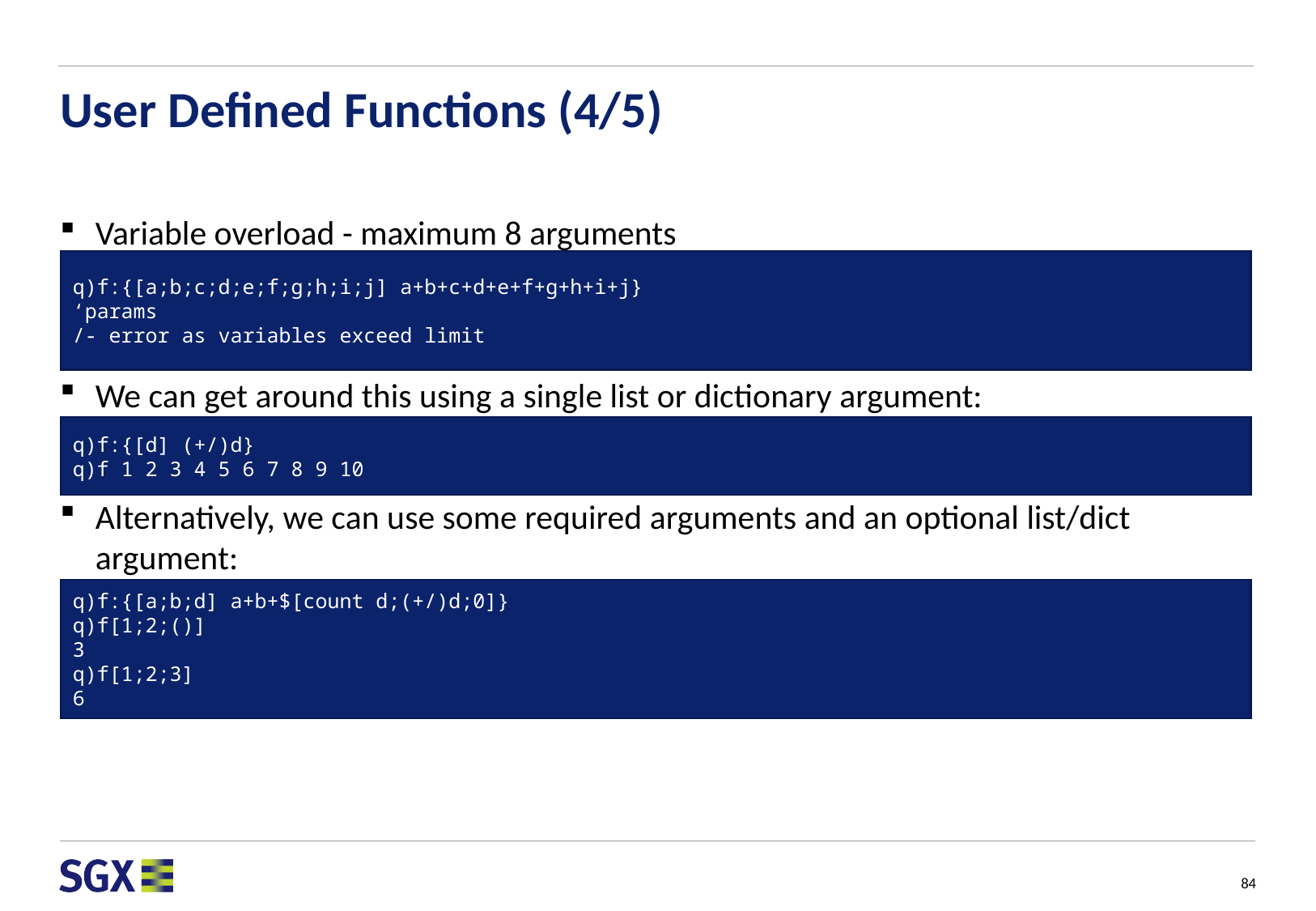

# User Defined Functions (4/5)
Variable overload - maximum 8 arguments

We can get around this using a single list or dictionary argument:

Alternatively, we can use some required arguments and an optional list/dict argument:
q)f:{[a;b;c;d;e;f;g;h;i;j] a+b+c+d+e+f+g+h+i+j}
‘params
/- error as variables exceed limit
q)f:{[d] (+/)d}
q)f 1 2 3 4 5 6 7 8 9 10
q)f:{[a;b;d] a+b+$[count d;(+/)d;0]}
q)f[1;2;()]
3
q)f[1;2;3]
6
84